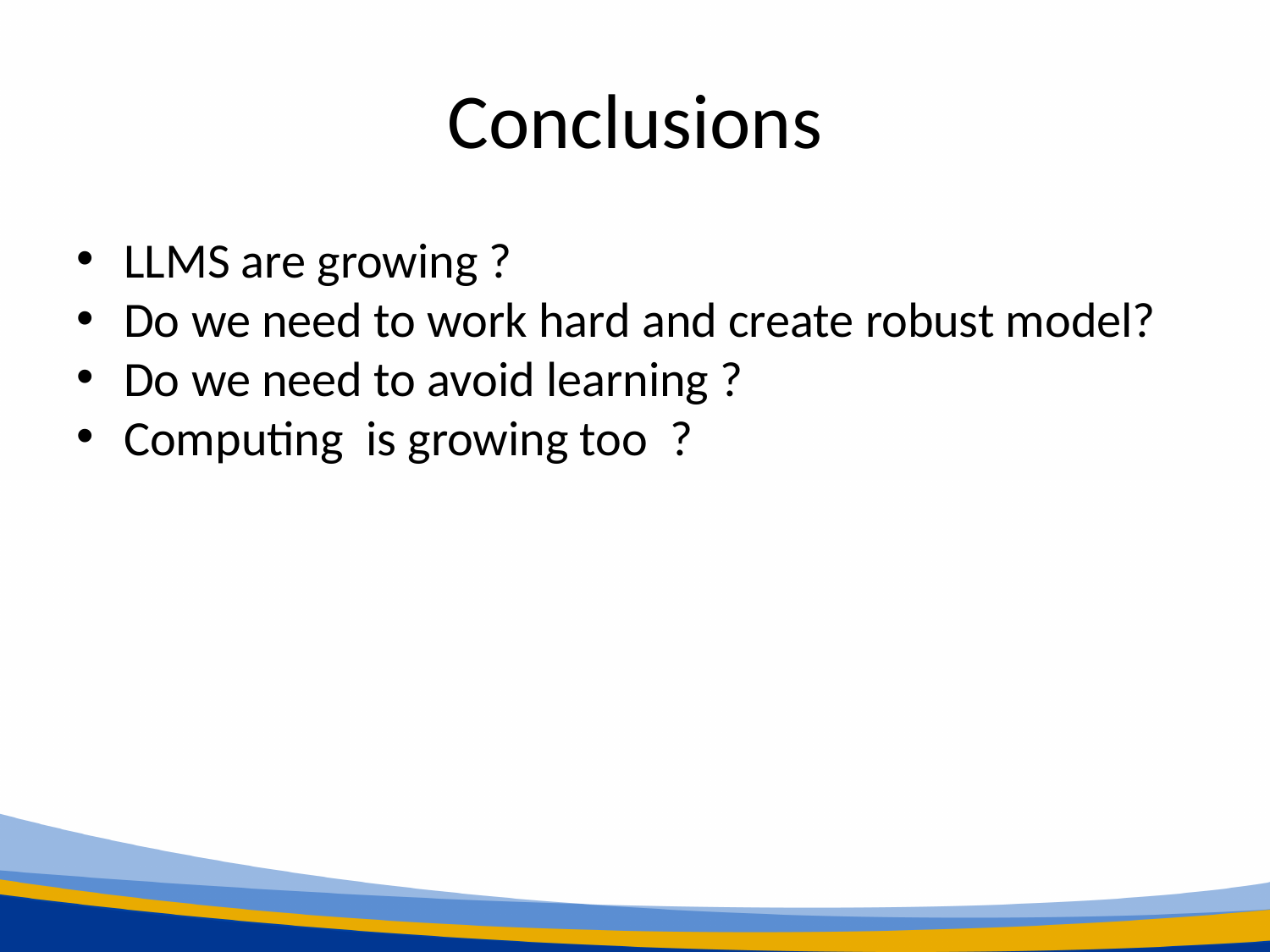

# Conclusions
LLMS are growing ?
Do we need to work hard and create robust model?
Do we need to avoid learning ?
Computing  is growing too  ?